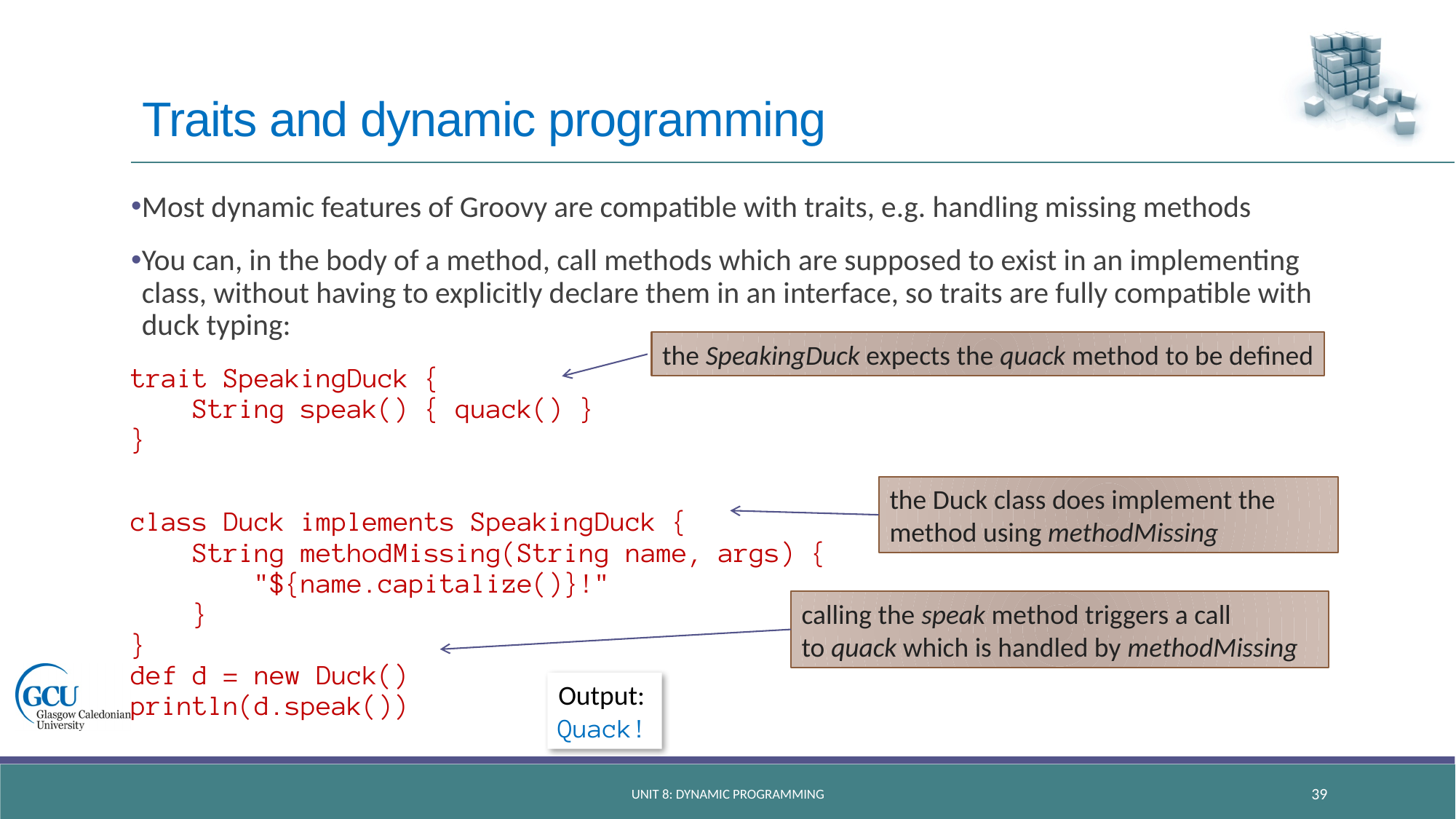

# Traits and dynamic programming
Most dynamic features of Groovy are compatible with traits, e.g. handling missing methods
You can, in the body of a method, call methods which are supposed to exist in an implementing class, without having to explicitly declare them in an interface, so traits are fully compatible with duck typing:
trait SpeakingDuck {
    String speak() { quack() }
}
class Duck implements SpeakingDuck {
    String methodMissing(String name, args) {
        "${name.capitalize()}!"
    }
}
def d = new Duck()
println(d.speak())
the SpeakingDuck expects the quack method to be defined
the Duck class does implement the method using methodMissing
calling the speak method triggers a call to quack which is handled by methodMissing
Output:
Quack!
unit 8: dynamic programming
39